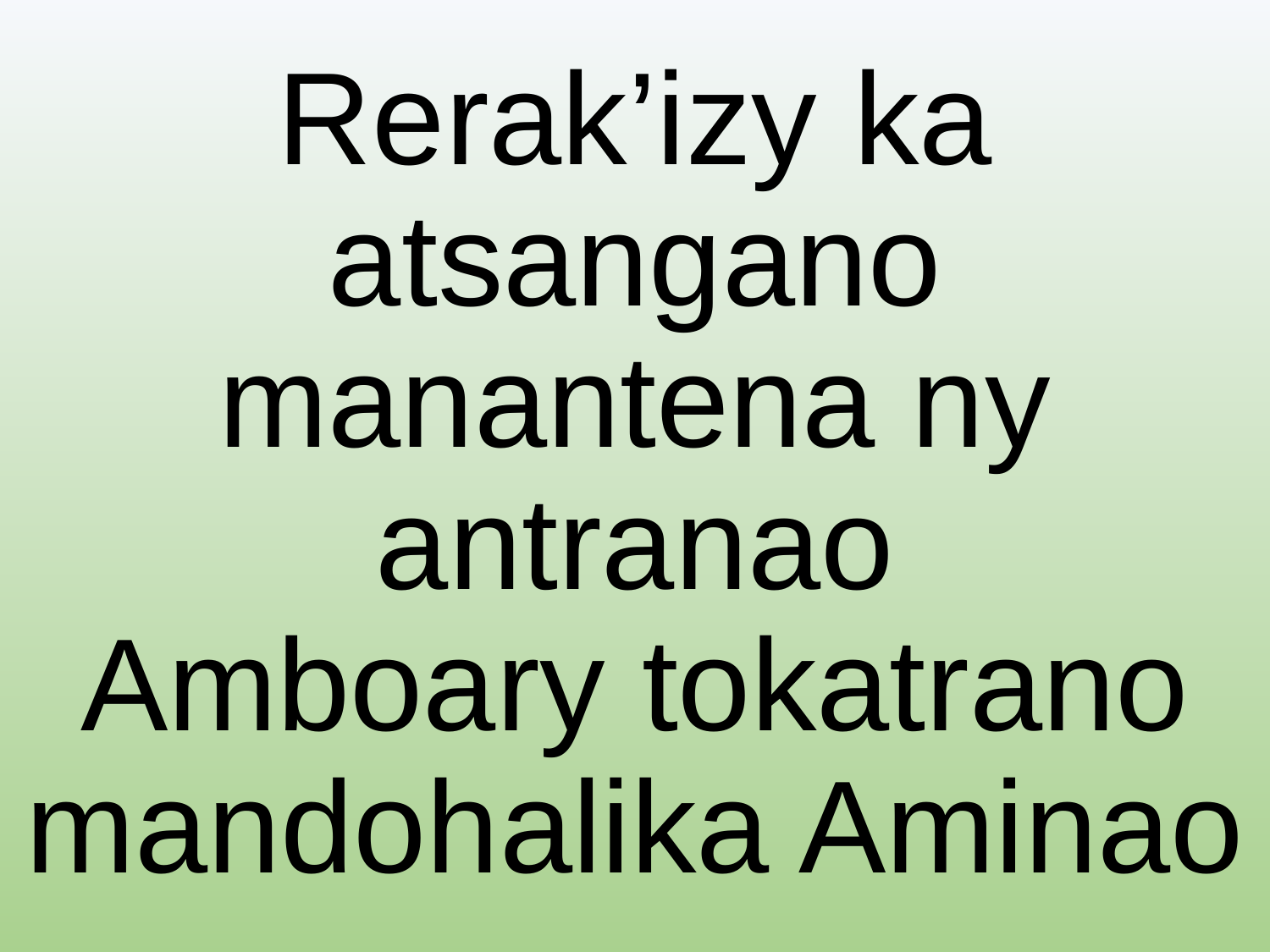

# Rerak’izy ka atsangano manantena ny antranao Amboary tokatrano mandohalika Aminao